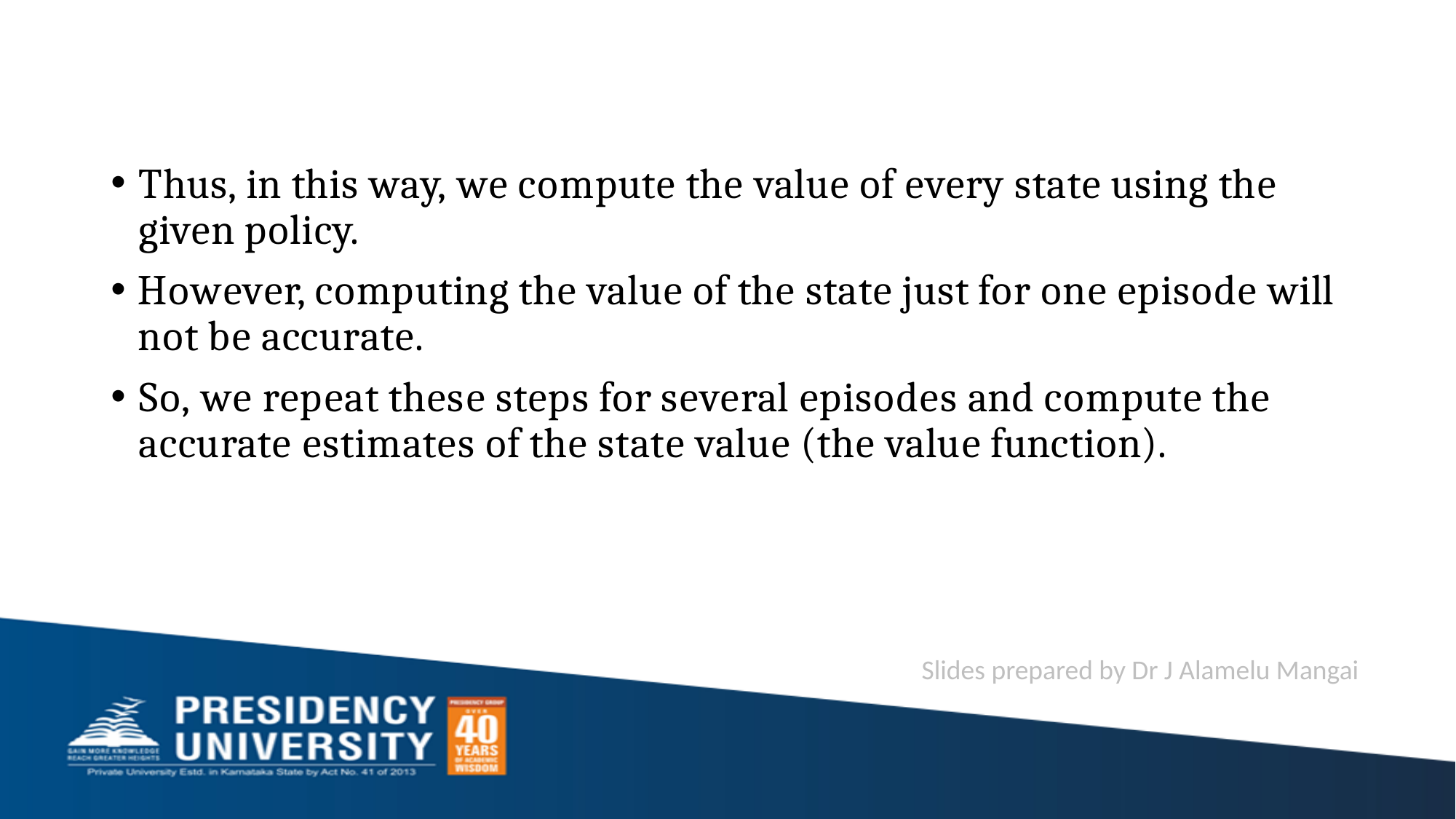

#
Thus, in this way, we compute the value of every state using the given policy.
However, computing the value of the state just for one episode will not be accurate.
So, we repeat these steps for several episodes and compute the accurate estimates of the state value (the value function).